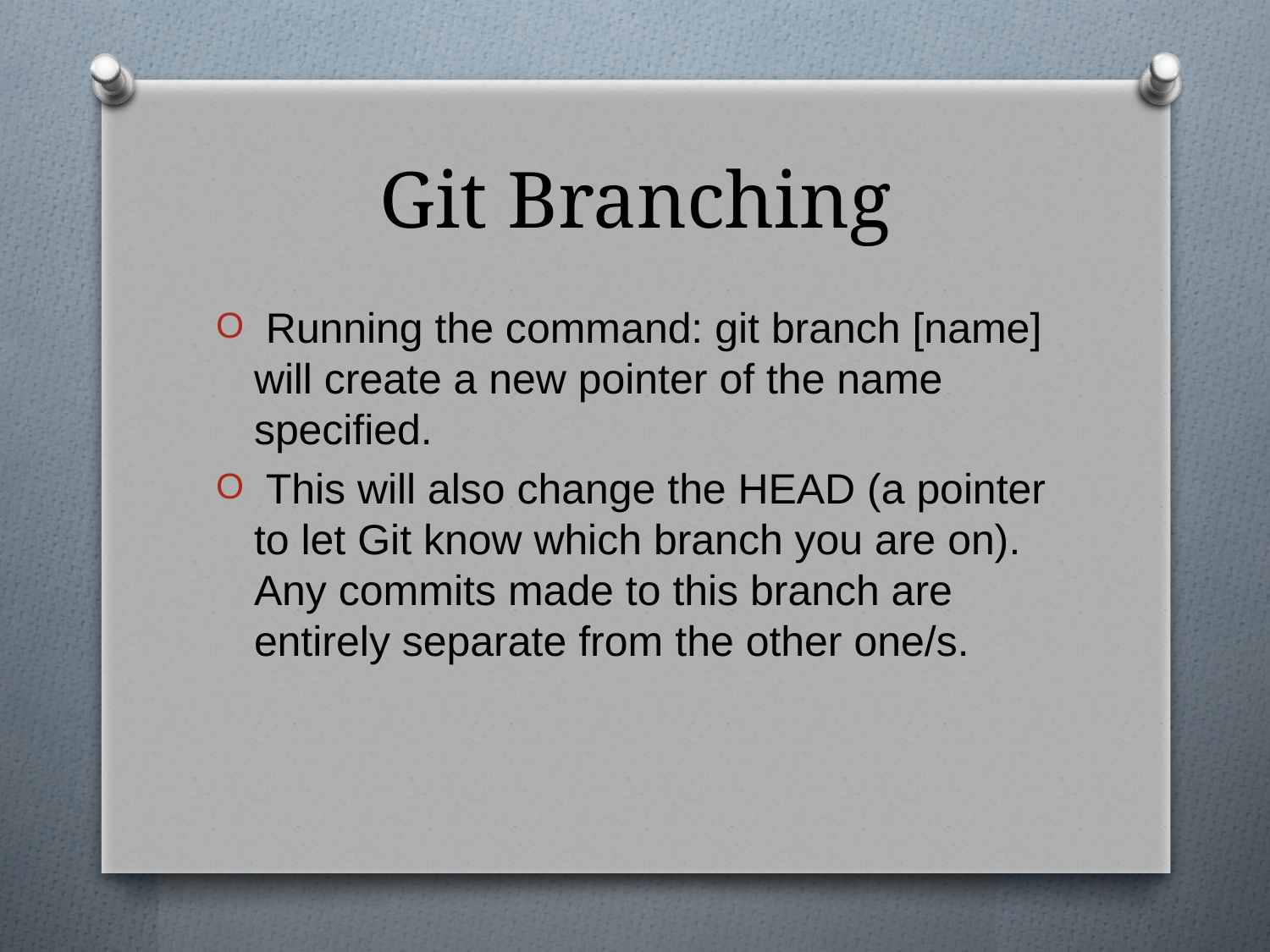

# Git Branching
 Running the command: git branch [name] will create a new pointer of the name specified.
 This will also change the HEAD (a pointer to let Git know which branch you are on). Any commits made to this branch are entirely separate from the other one/s.